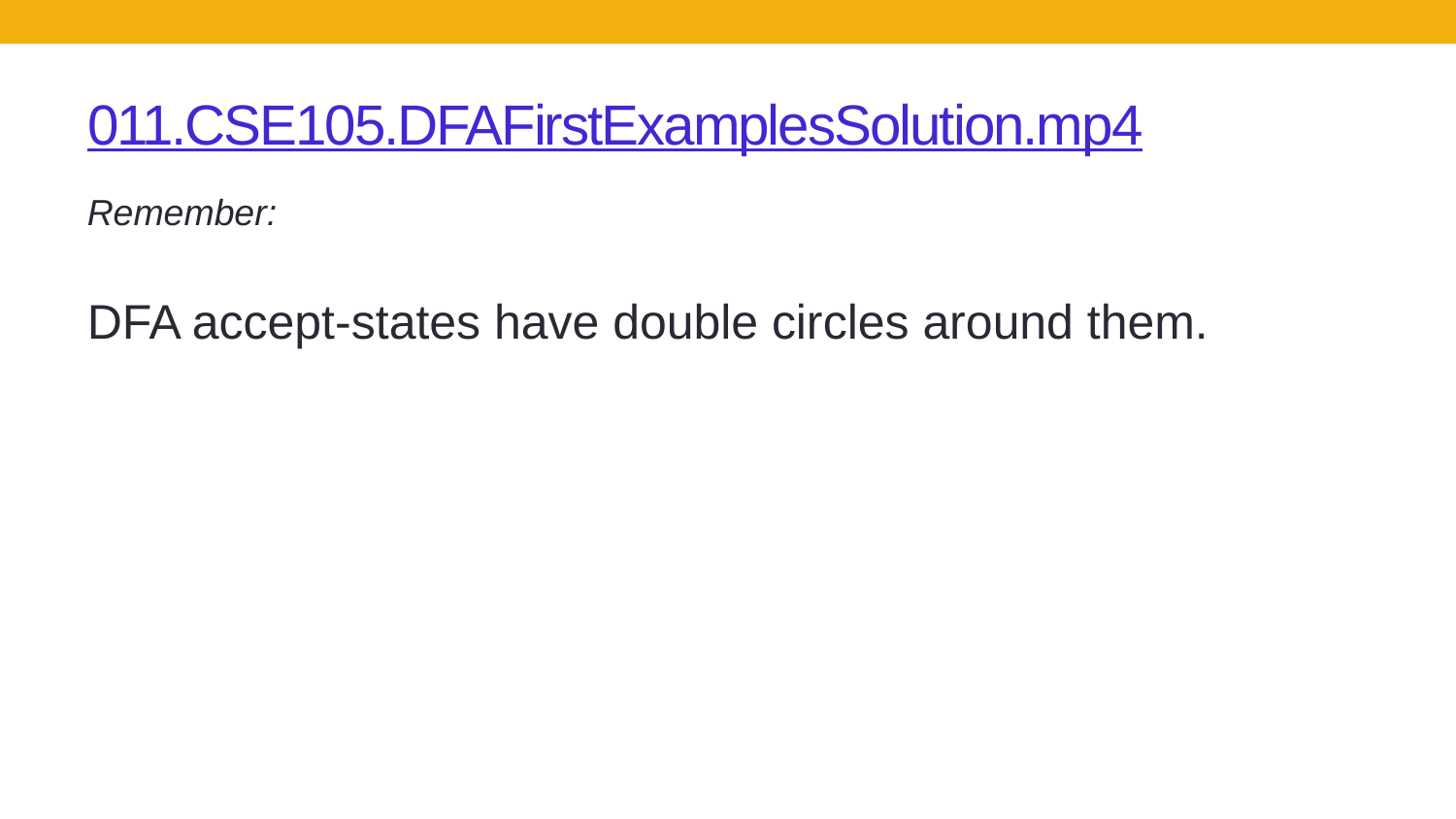

# 011.CSE105.DFAFirstExamplesSolution.mp4
Remember:

DFA accept-states have double circles around them.